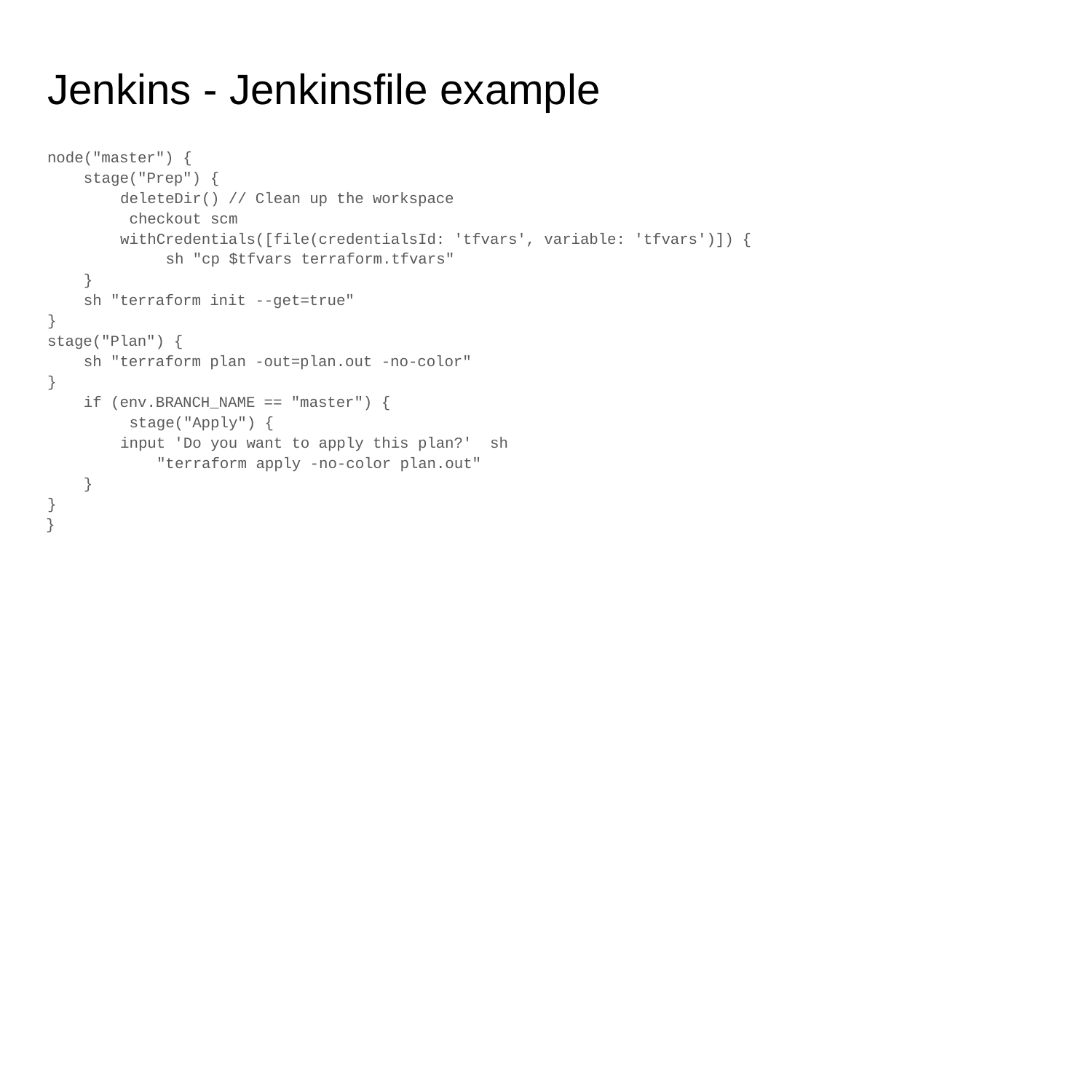

# Jenkins - Jenkinsfile example
node("master") {
stage("Prep") {
deleteDir() // Clean up the workspace  checkout scm
withCredentials([file(credentialsId: 'tfvars', variable: 'tfvars')]) {  sh "cp $tfvars terraform.tfvars"
}
sh "terraform init --get=true"
}
stage("Plan") {
sh "terraform plan -out=plan.out -no-color"
}
if (env.BRANCH_NAME == "master") {  stage("Apply") {
input 'Do you want to apply this plan?'  sh "terraform apply -no-color plan.out"
}
}
}